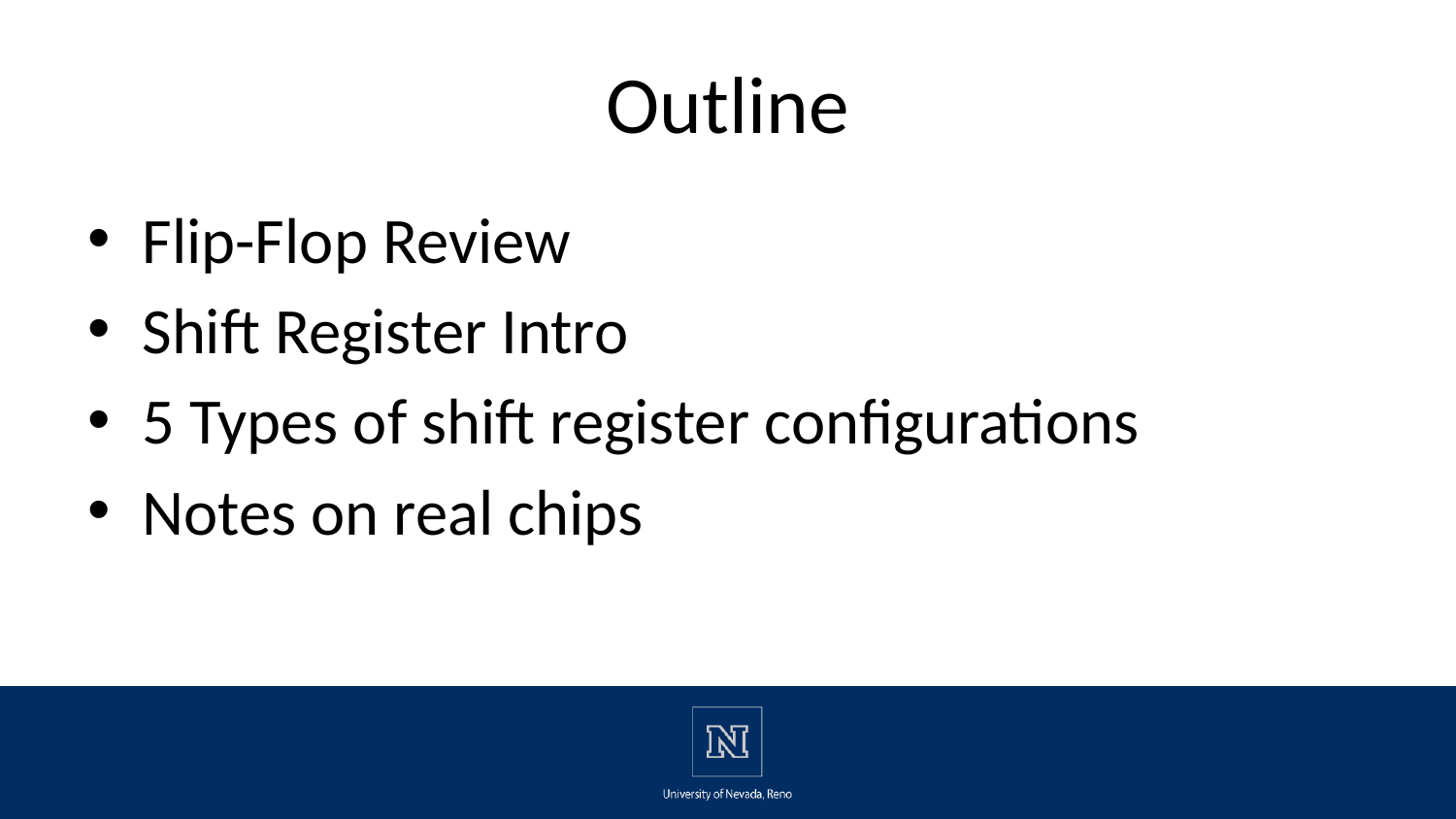

# Outline
Flip-Flop Review
Shift Register Intro
5 Types of shift register configurations
Notes on real chips